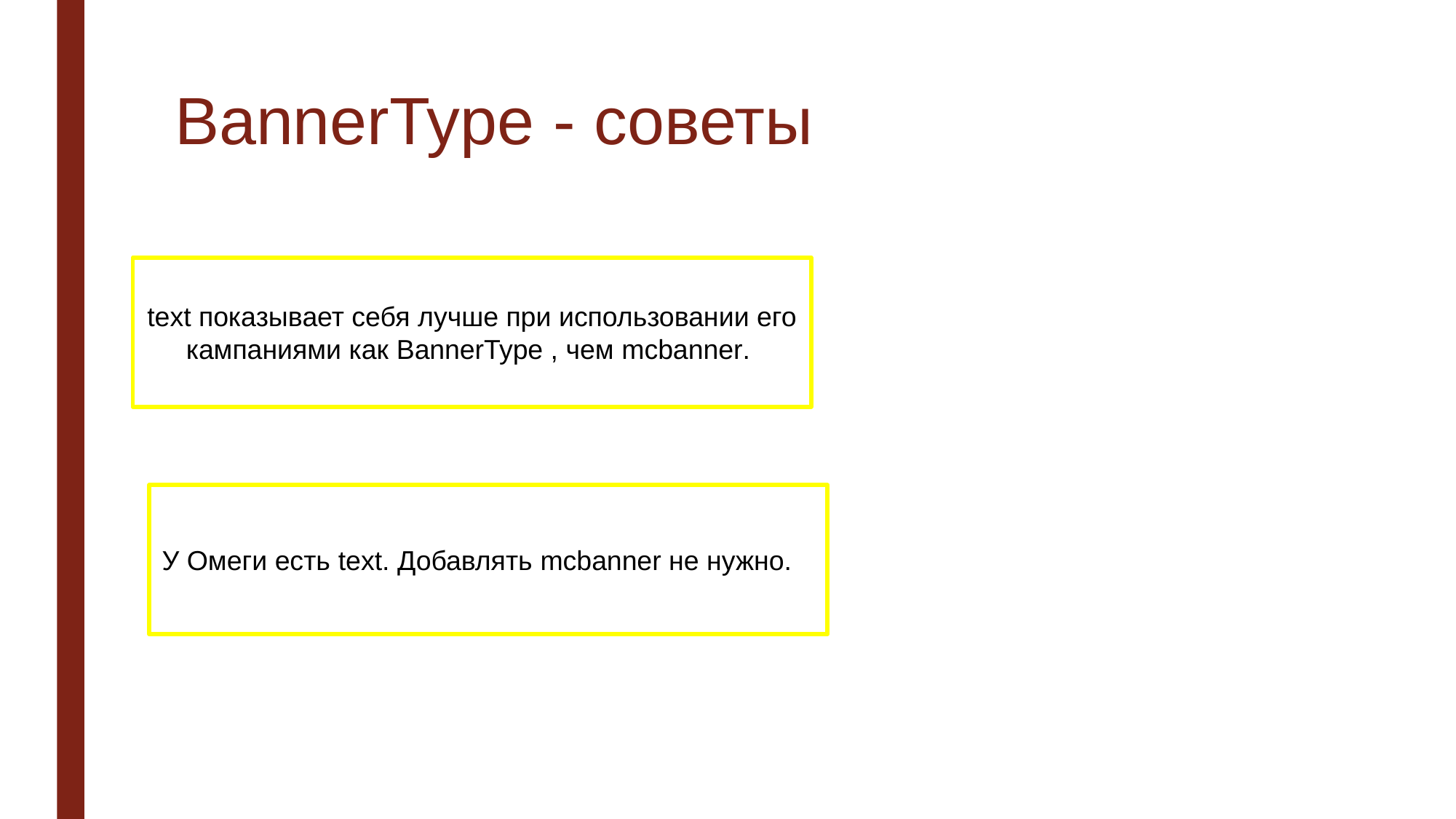

# BannerType - советы
text показывает себя лучше при использовании его кампаниями как BannerType , чем mcbanner.
У Омеги есть text. Добавлять mcbanner не нужно.